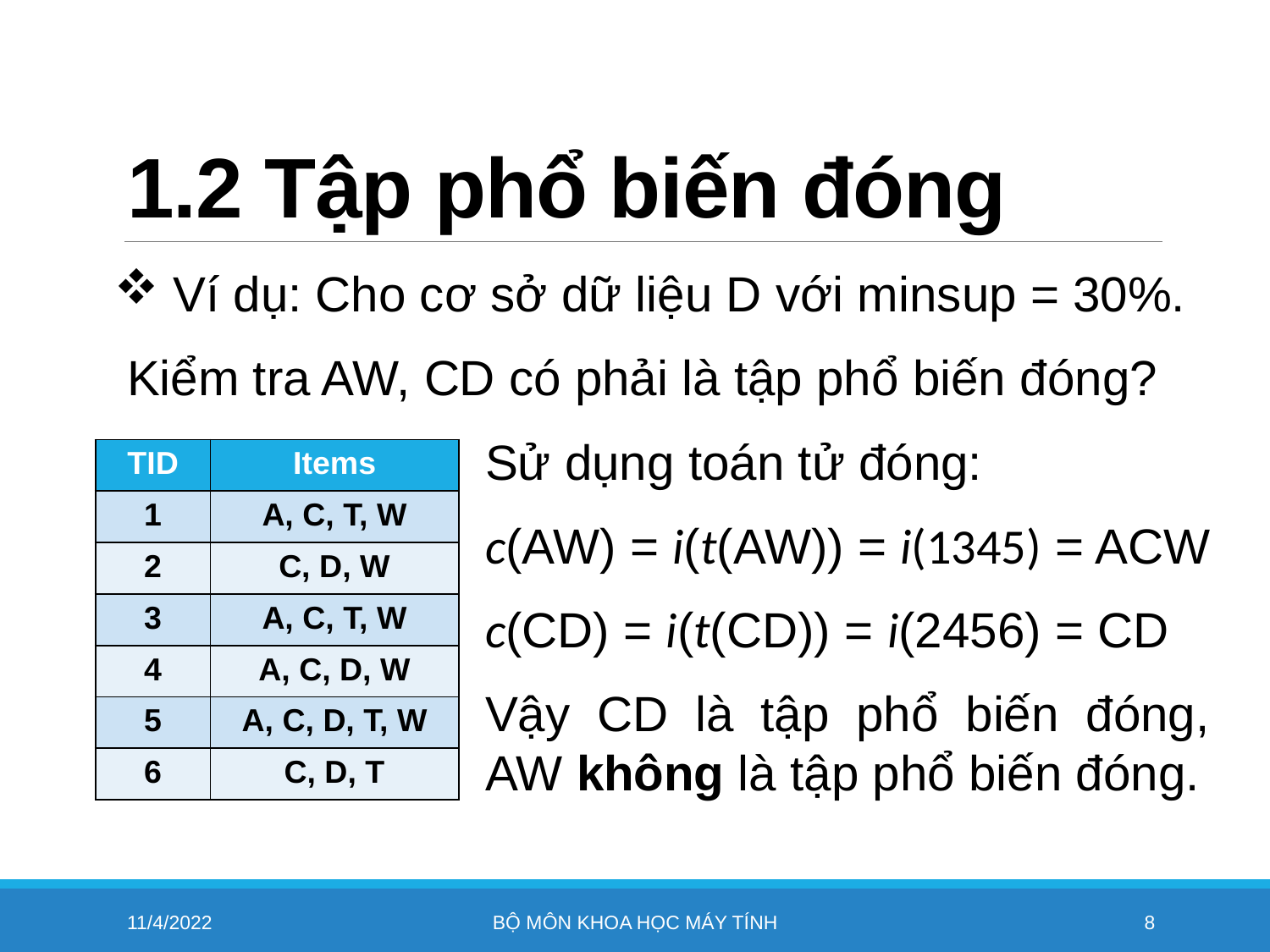

# 1.2 Tập phổ biến đóng
 Ví dụ: Cho cơ sở dữ liệu D với minsup = 30%.
Kiểm tra AW, CD có phải là tập phổ biến đóng?
Sử dụng toán tử đóng:
c(AW) = i(t(AW)) = i(1345) = ACW
c(CD) = i(t(CD)) = i(2456) = CD
Vậy CD là tập phổ biến đóng,
AW không là tập phổ biến đóng.
| TID | Items |
| --- | --- |
| 1 | A, C, T, W |
| 2 | C, D, W |
| 3 | A, C, T, W |
| 4 | A, C, D, W |
| 5 | A, C, D, T, W |
| 6 | C, D, T |
11/4/2022
Bộ môn khoa học máy tính
8